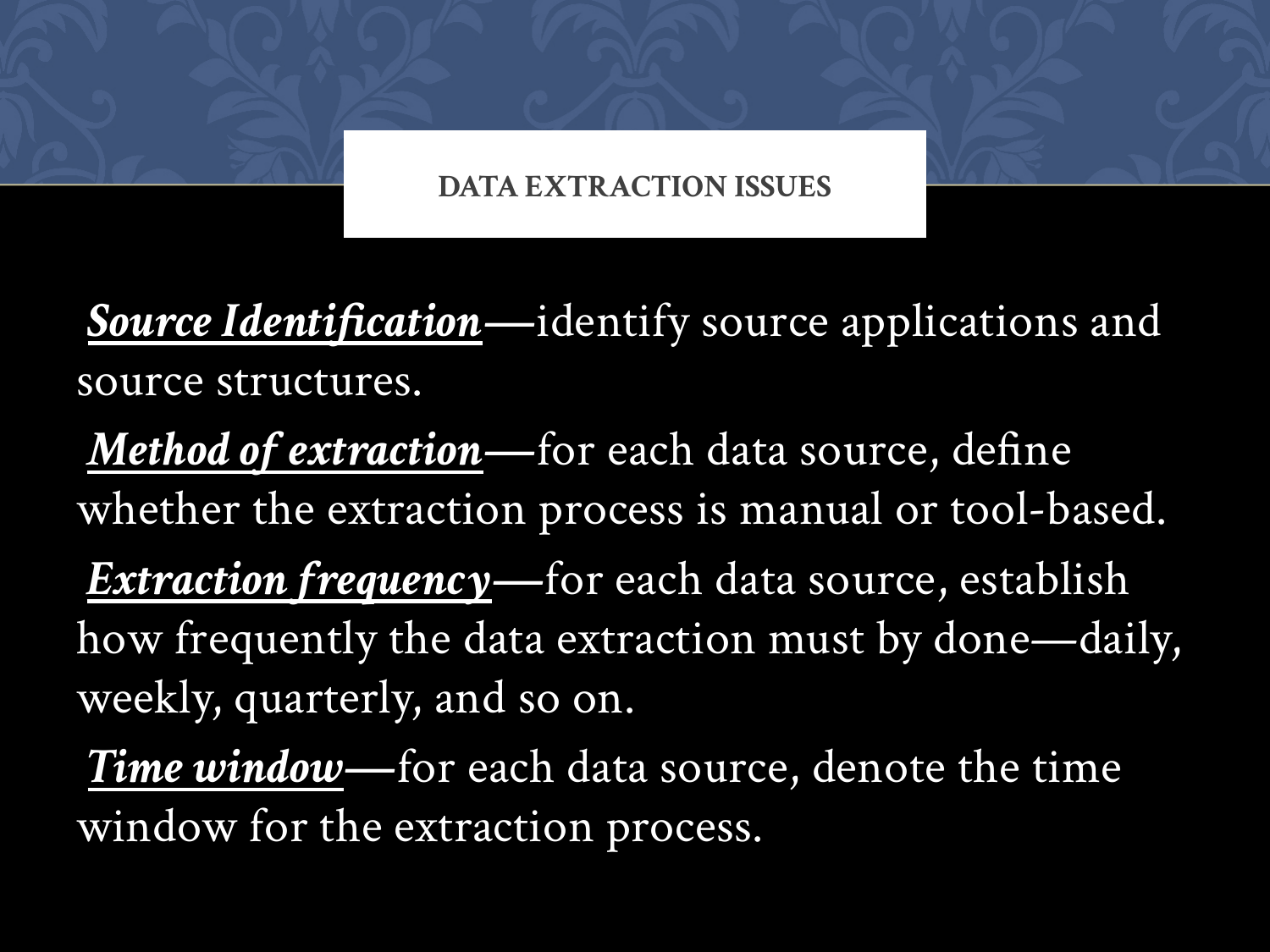

# Data Extraction Issues
 Source Identification—identify source applications and source structures.
 Method of extraction—for each data source, define whether the extraction process is manual or tool-based.
 Extraction frequency—for each data source, establish how frequently the data extraction must by done—daily, weekly, quarterly, and so on.
 Time window—for each data source, denote the time window for the extraction process.